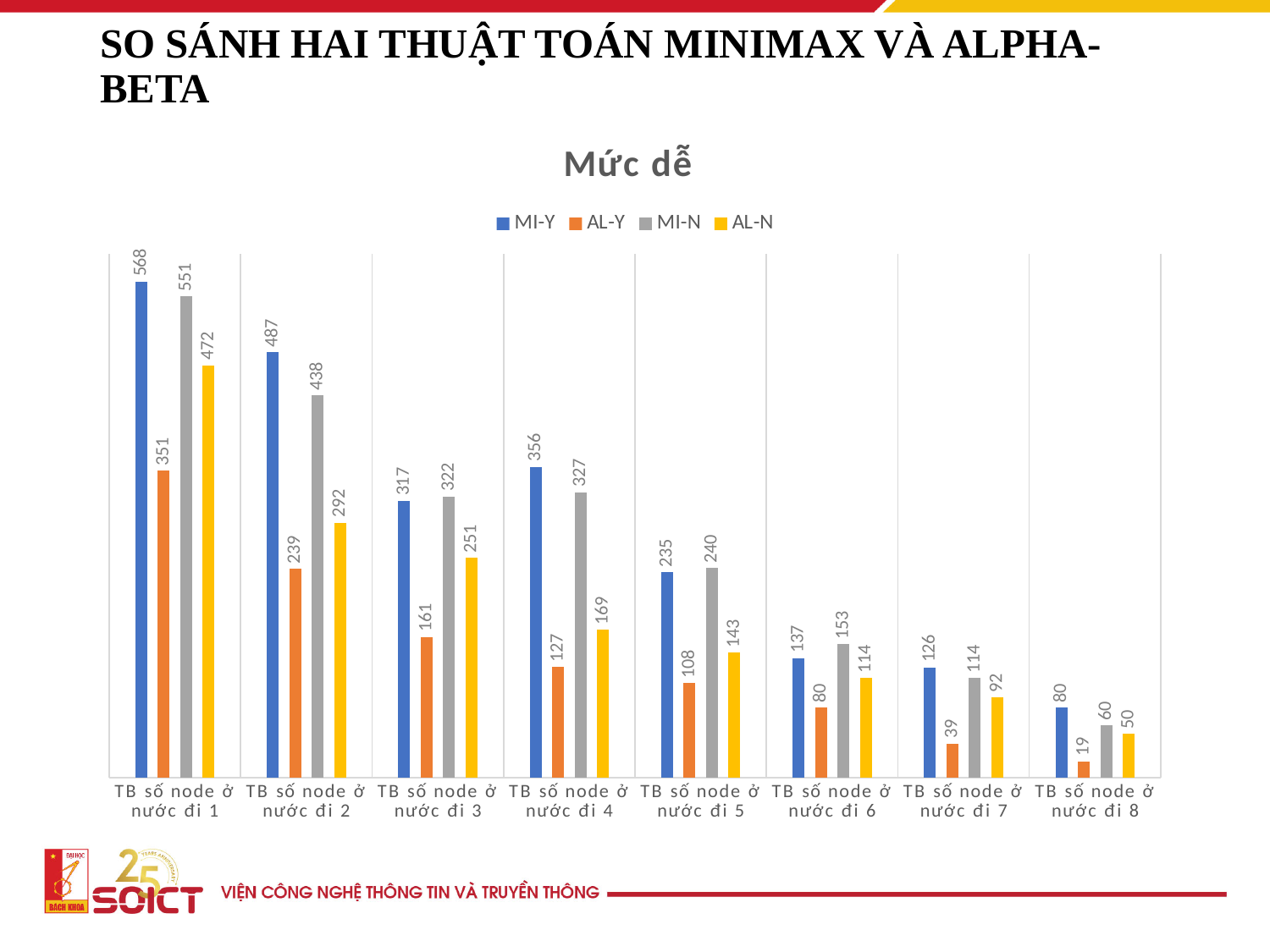

# SO SÁNH HAI THUẬT TOÁN MINIMAX VÀ ALPHA-BETA

### Chart: Mức dễ

| Category | MI-Y | AL-Y | MI-N | AL-N |
|---|---|---|---|---|
| TB số node ở nước đi 1 | 568.0 | 351.42857142857144 | 551.0 | 472.0 |
| TB số node ở nước đi 2 | 487.0 | 239.14285714285714 | 438.0 | 292.0 |
| TB số node ở nước đi 3 | 317.0 | 161.14285714285714 | 322.0 | 251.42857142857142 |
| TB số node ở nước đi 4 | 356.0 | 126.85714285714286 | 327.0 | 169.14285714285714 |
| TB số node ở nước đi 5 | 235.0 | 108.33333333333333 | 240.0 | 143.33333333333334 |
| TB số node ở nước đi 6 | 137.0 | 80.33333333333333 | 153.0 | 114.0 |
| TB số node ở nước đi 7 | 126.0 | 39.0 | 114.0 | 92.0 |
| TB số node ở nước đi 8 | 80.0 | 18.8 | 60.0 | 50.0 |
27